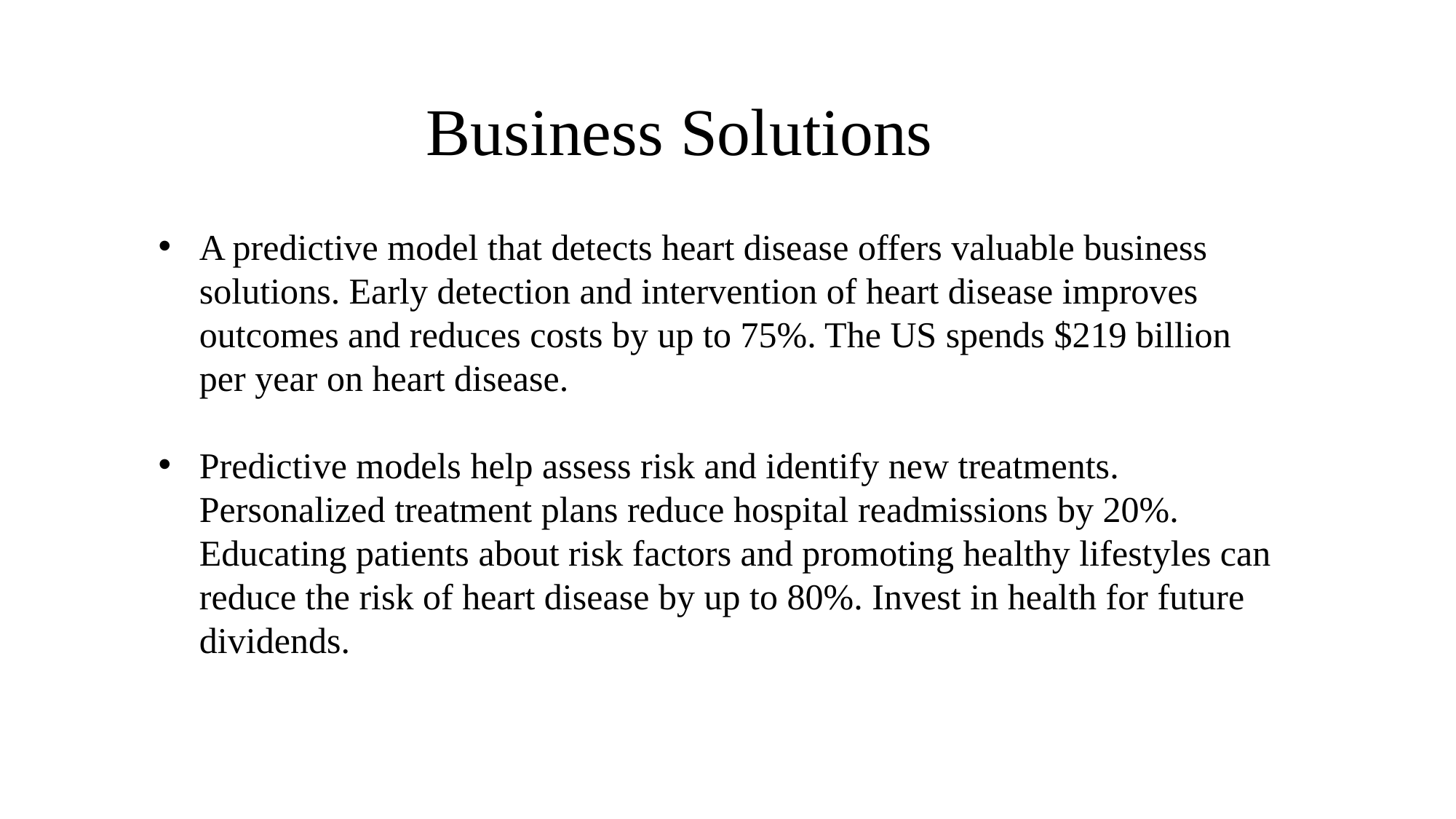

Business Solutions
A predictive model that detects heart disease offers valuable business solutions. Early detection and intervention of heart disease improves outcomes and reduces costs by up to 75%. The US spends $219 billion per year on heart disease.

Predictive models help assess risk and identify new treatments. Personalized treatment plans reduce hospital readmissions by 20%. Educating patients about risk factors and promoting healthy lifestyles can reduce the risk of heart disease by up to 80%. Invest in health for future dividends.